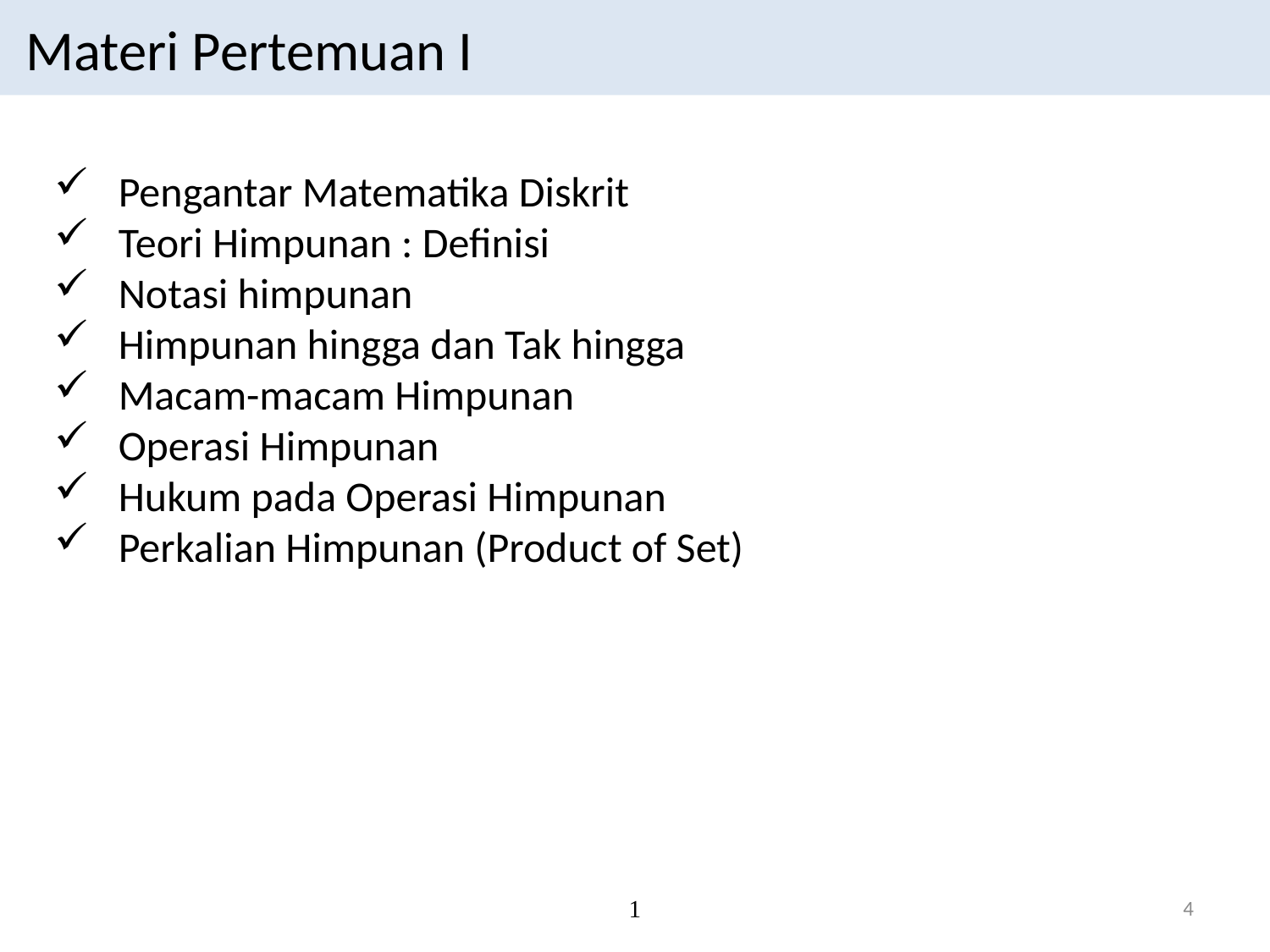

Materi Pertemuan I
Pengantar Matematika Diskrit
Teori Himpunan : Definisi
Notasi himpunan
Himpunan hingga dan Tak hingga
Macam-macam Himpunan
Operasi Himpunan
Hukum pada Operasi Himpunan
Perkalian Himpunan (Product of Set)
1
4